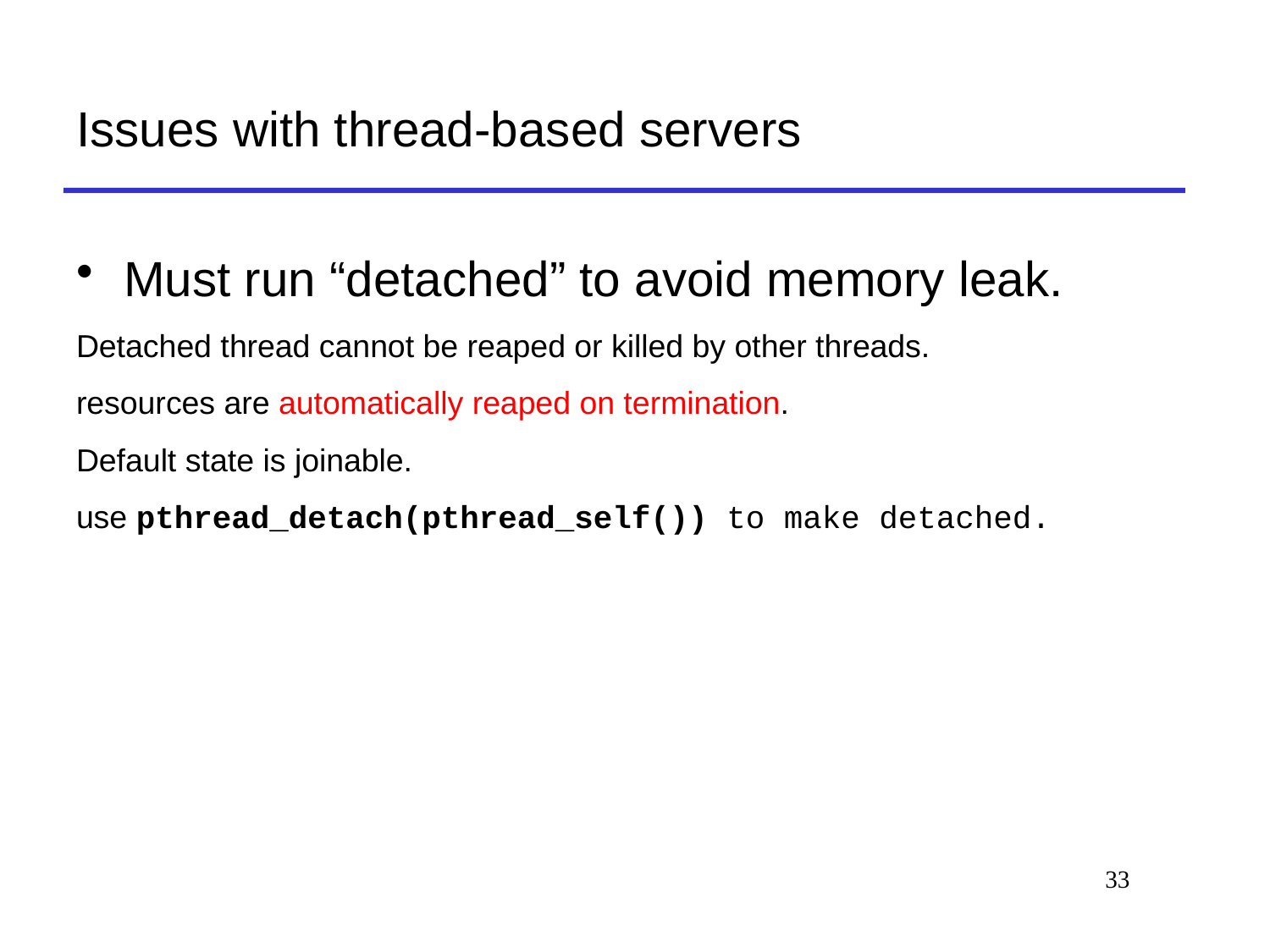

# Issues with thread-based servers
Must run “detached” to avoid memory leak.
Detached thread cannot be reaped or killed by other threads.
resources are automatically reaped on termination.
Default state is joinable.
use pthread_detach(pthread_self()) to make detached.
33